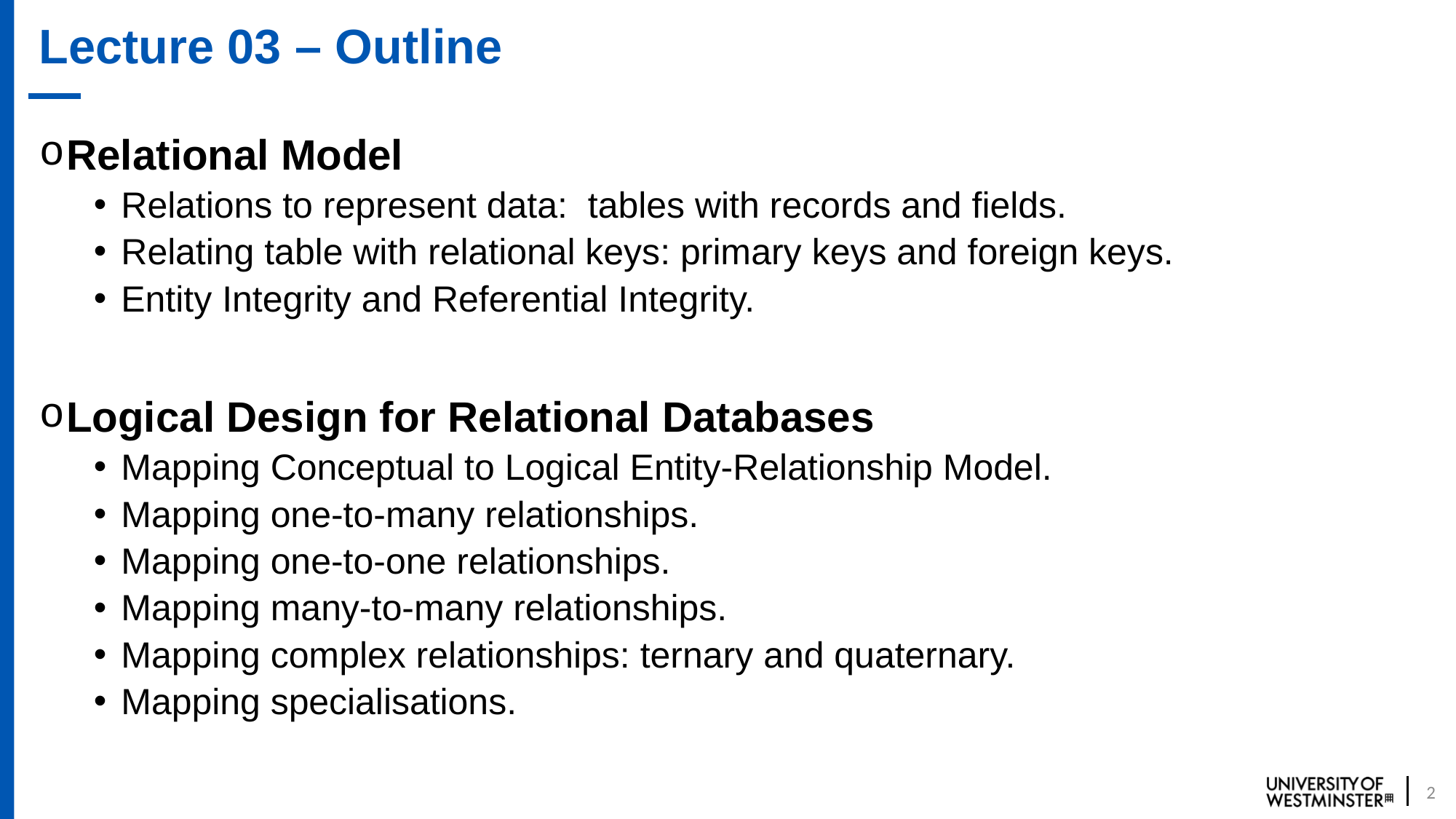

# Lecture 03 – Outline
Relational Model
Relations to represent data:  tables with records and fields.
Relating table with relational keys: primary keys and foreign keys.
Entity Integrity and Referential Integrity.

Logical Design for Relational Databases
Mapping Conceptual to Logical Entity-Relationship Model.
Mapping one-to-many relationships.
Mapping one-to-one relationships.
Mapping many-to-many relationships.
Mapping complex relationships: ternary and quaternary.
Mapping specialisations.

2